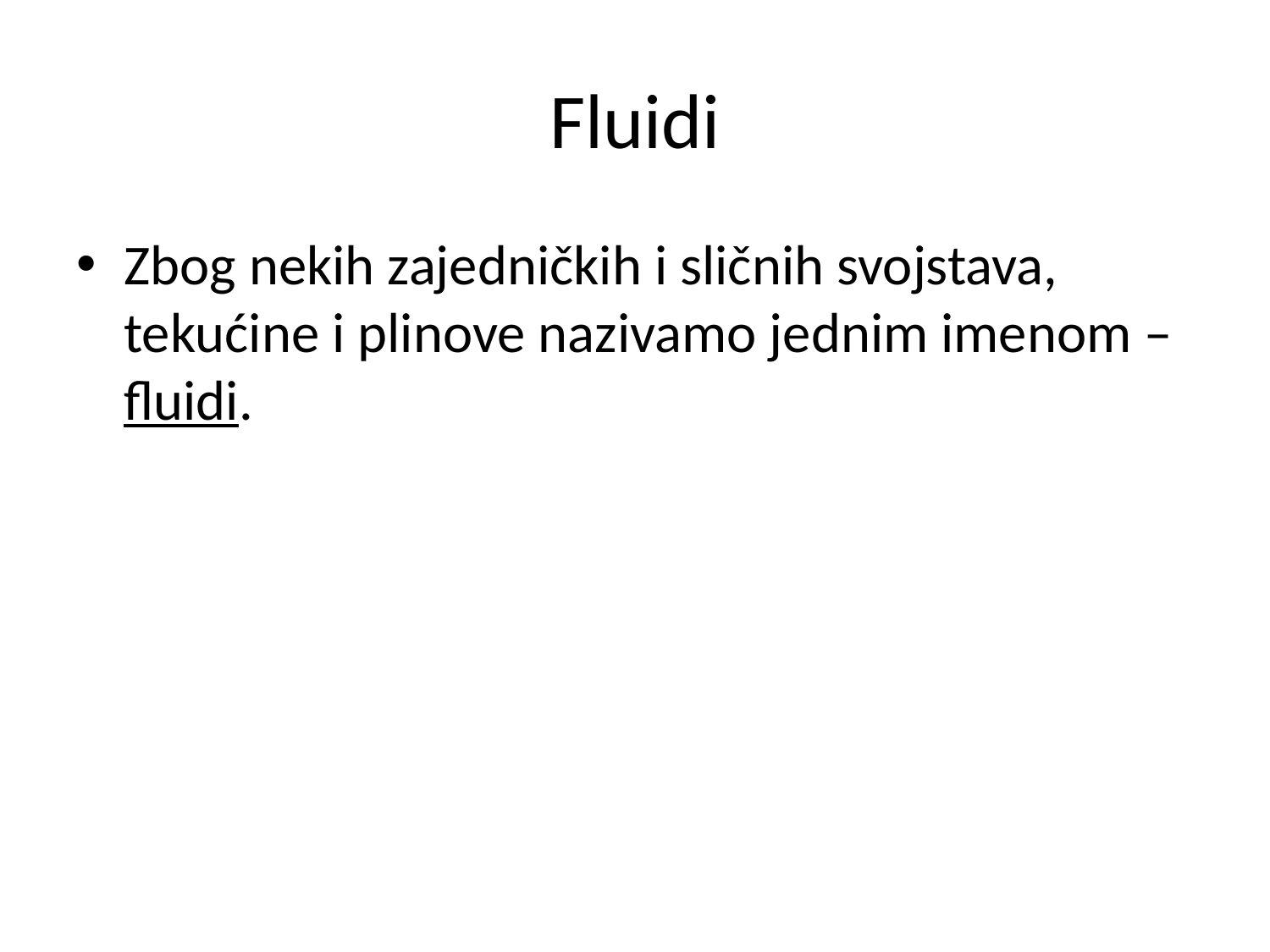

# Fluidi
Zbog nekih zajedničkih i sličnih svojstava, tekućine i plinove nazivamo jednim imenom – fluidi.